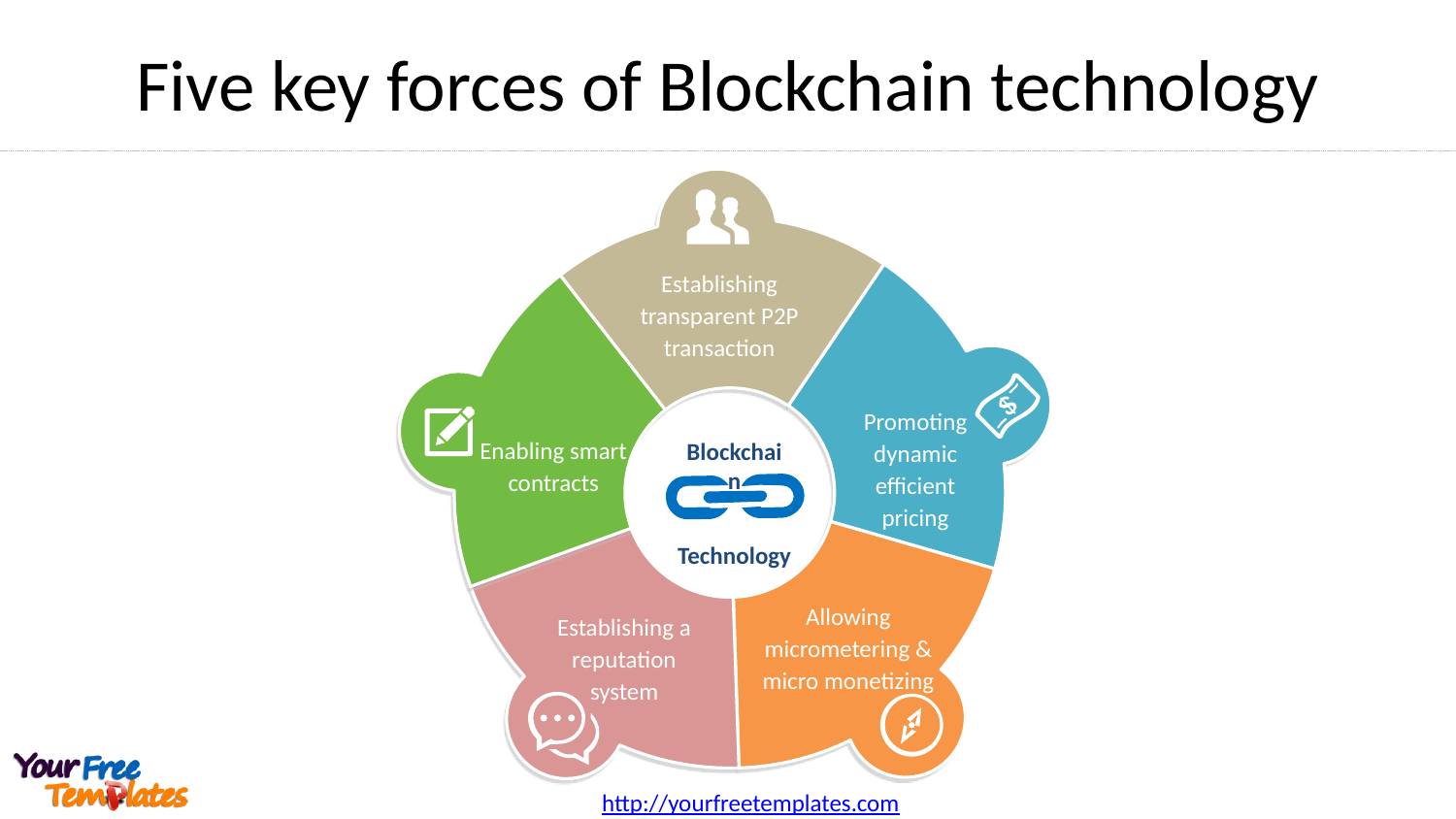

Five key forces of Blockchain technology

Establishing transparent P2P transaction
Promoting dynamic efficient pricing
Enabling smart contracts
Allowing micrometering & micro monetizing
Establishing a reputation system

Blockchain

Technology